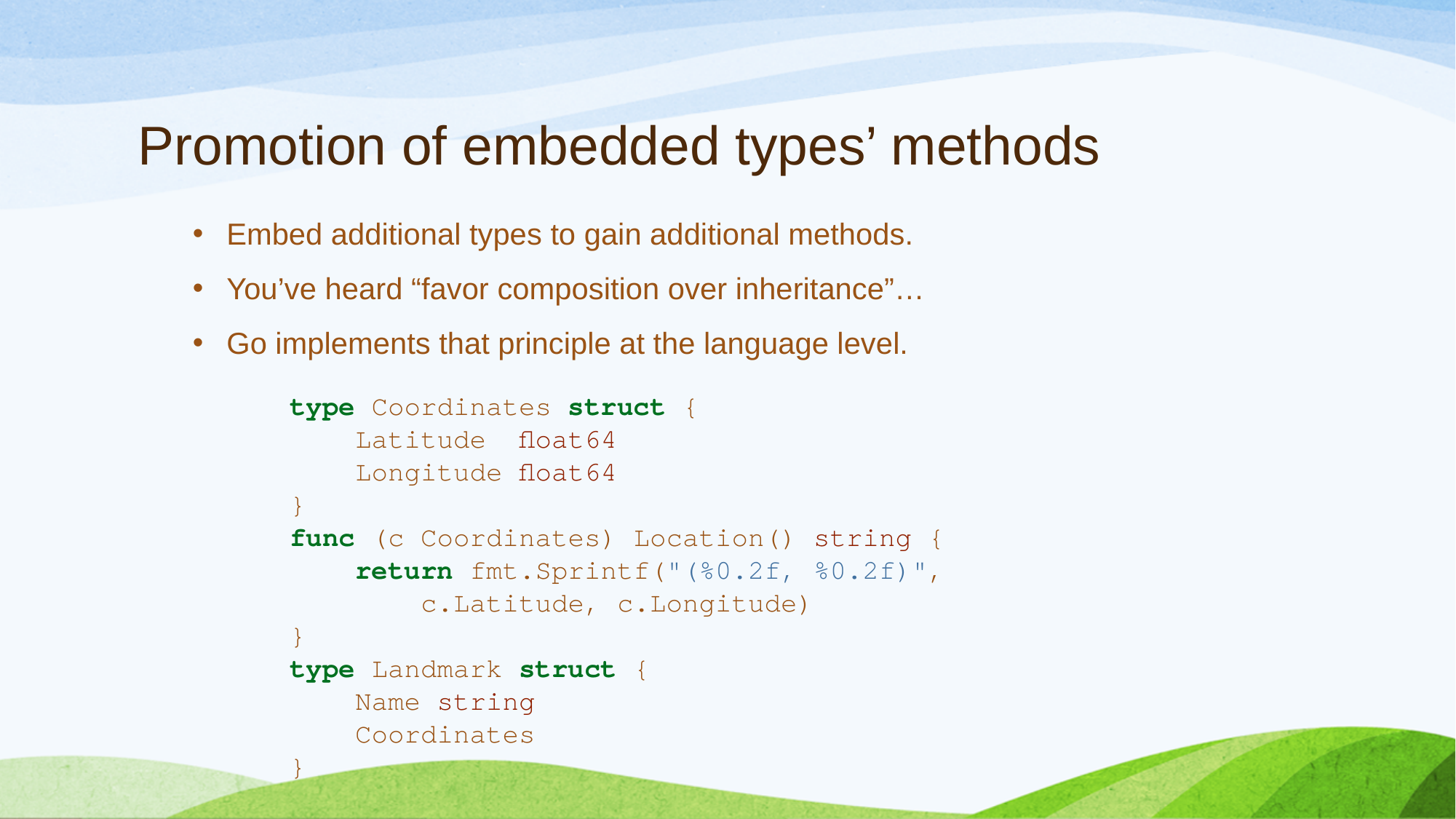

# Promotion of embedded types’ methods
Embed additional types to gain additional methods.
You’ve heard “favor composition over inheritance”…
Go implements that principle at the language level.
type Coordinates struct {
    Latitude  float64
    Longitude float64
}
func (c Coordinates) Location() string {
    return fmt.Sprintf("(%0.2f, %0.2f)",
        c.Latitude, c.Longitude)
}
type Landmark struct {
    Name string
    Coordinates
}